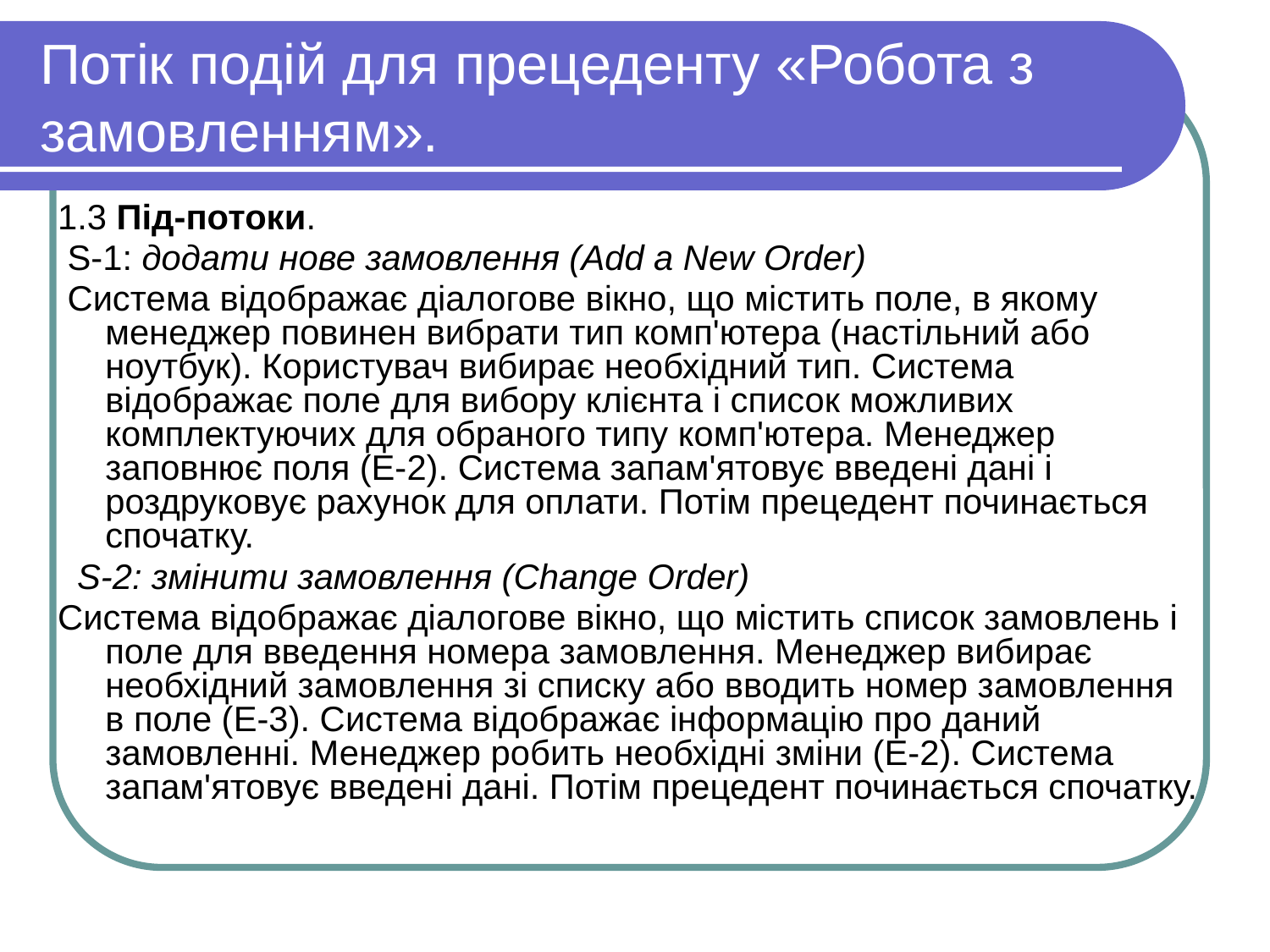

# Потік подій для прецеденту «Робота з замовленням».
1.3 Під-потоки.
 S-1: додати нове замовлення (Add a New Order)
 Система відображає діалогове вікно, що містить поле, в якому менеджер повинен вибрати тип комп'ютера (настільний або ноутбук). Користувач вибирає необхідний тип. Система відображає поле для вибору клієнта і список можливих комплектуючих для обраного типу комп'ютера. Менеджер заповнює поля (E-2). Система запам'ятовує введені дані і роздруковує рахунок для оплати. Потім прецедент починається спочатку.
  S-2: змінити замовлення (Change Order)
Система відображає діалогове вікно, що містить список замовлень і поле для введення номера замовлення. Менеджер вибирає необхідний замовлення зі списку або вводить номер замовлення в поле (Е-3). Система відображає інформацію про даний замовленні. Менеджер робить необхідні зміни (Е-2). Система запам'ятовує введені дані. Потім прецедент починається спочатку.